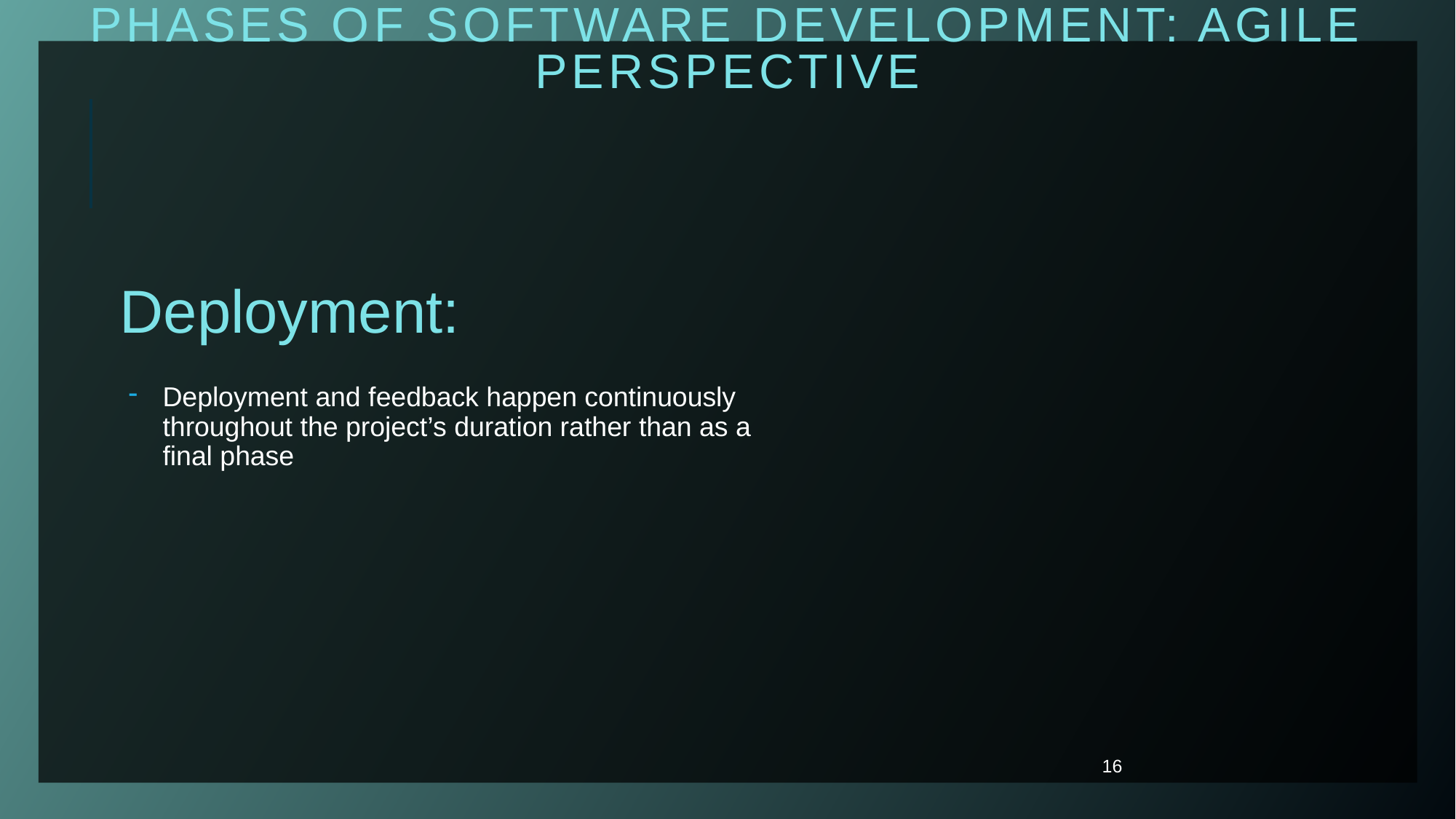

# Phases of software development: Agile perspective
Deployment:

Deployment and feedback happen continuously throughout the project’s duration rather than as a final phase
16